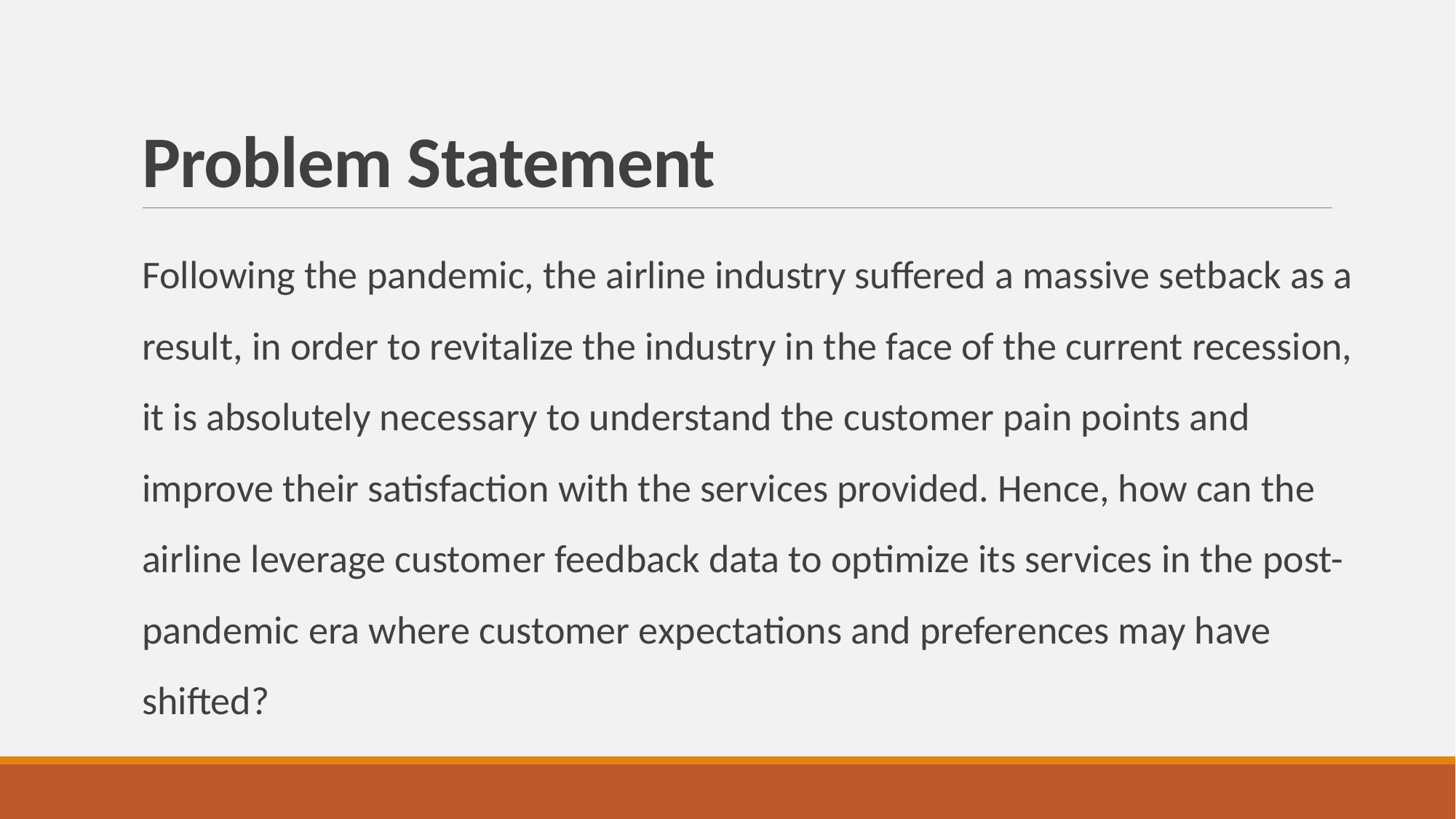

# Problem Statement
Following the pandemic, the airline industry suffered a massive setback as a result, in order to revitalize the industry in the face of the current recession, it is absolutely necessary to understand the customer pain points and improve their satisfaction with the services provided. Hence, how can the airline leverage customer feedback data to optimize its services in the post-pandemic era where customer expectations and preferences may have shifted?